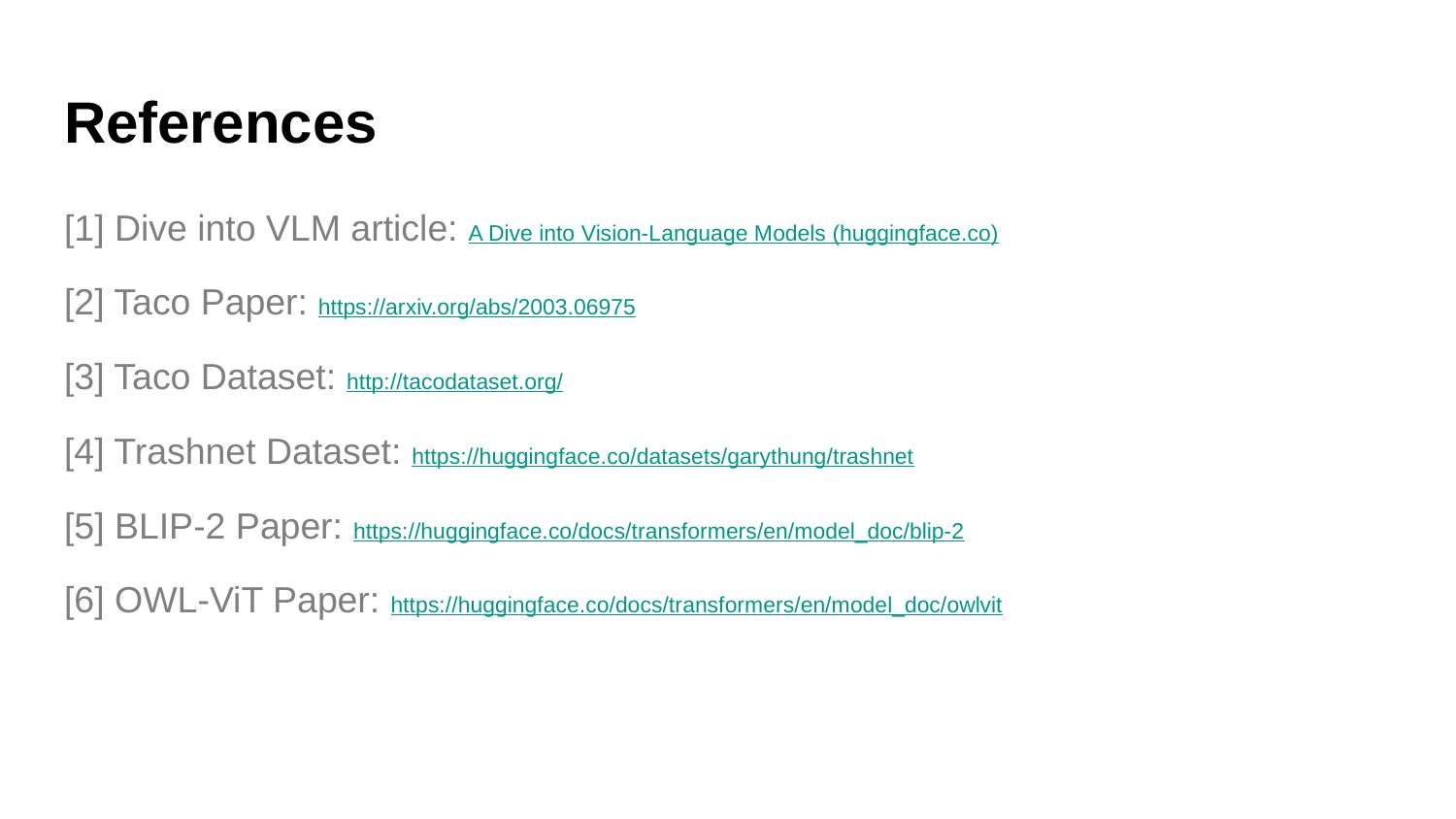

# References
[1] Dive into VLM article: A Dive into Vision-Language Models (huggingface.co)
[2] Taco Paper: https://arxiv.org/abs/2003.06975
[3] Taco Dataset: http://tacodataset.org/
[4] Trashnet Dataset: https://huggingface.co/datasets/garythung/trashnet
[5] BLIP-2 Paper: https://huggingface.co/docs/transformers/en/model_doc/blip-2
[6] OWL-ViT Paper: https://huggingface.co/docs/transformers/en/model_doc/owlvit